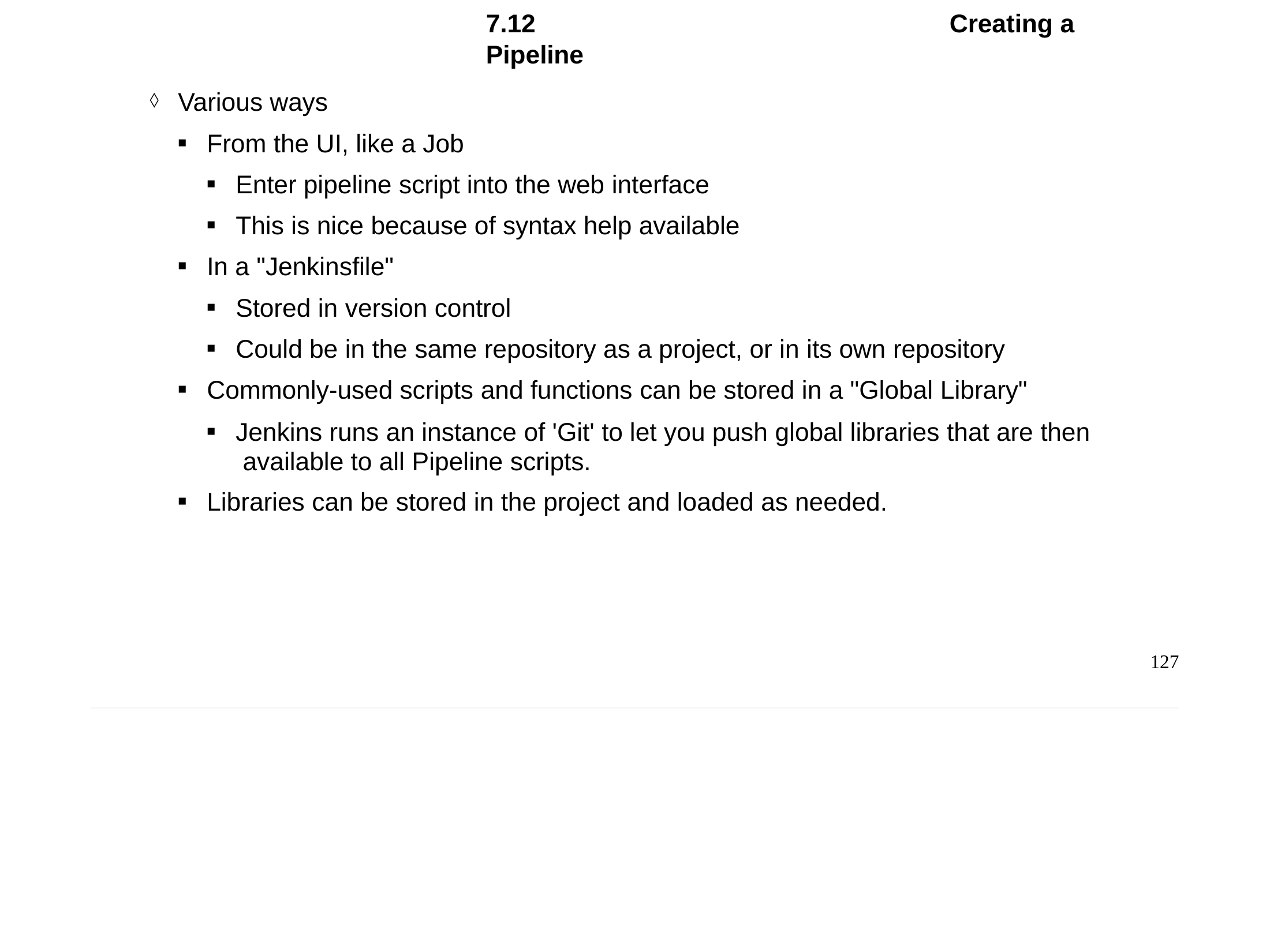

Chapter 7 - Continuous Delivery and the Jenkins Pipeline

7.12	Creating a Pipeline
Various ways
From the UI, like a Job
Enter pipeline script into the web interface
This is nice because of syntax help available
In a "Jenkinsfile"
Stored in version control
Could be in the same repository as a project, or in its own repository
Commonly-used scripts and functions can be stored in a "Global Library"
Jenkins runs an instance of 'Git' to let you push global libraries that are then  available to all Pipeline scripts.
Libraries can be stored in the project and loaded as needed.
127